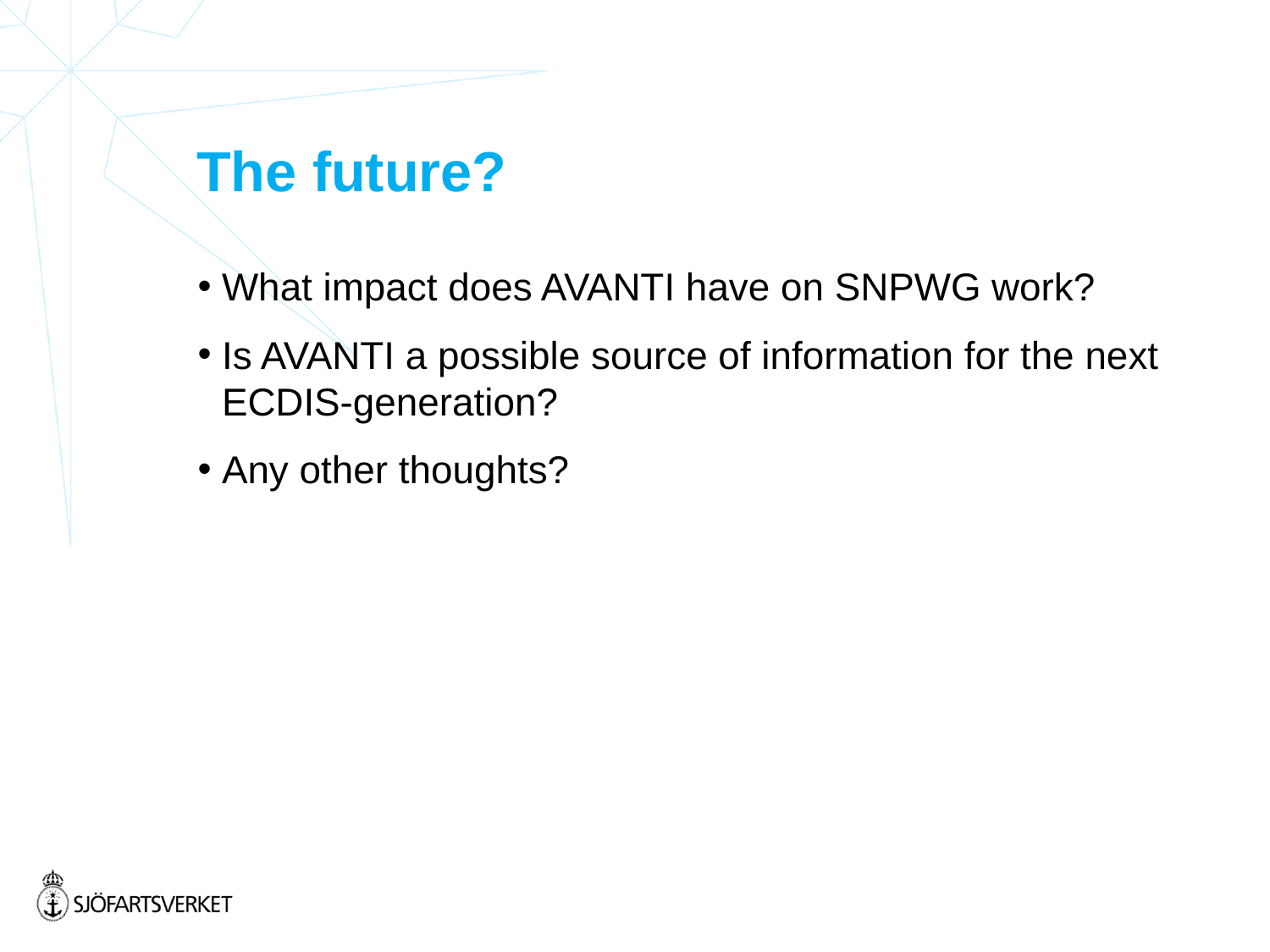

# The future?
What impact does AVANTI have on SNPWG work?
Is AVANTI a possible source of information for the next ECDIS-generation?
Any other thoughts?